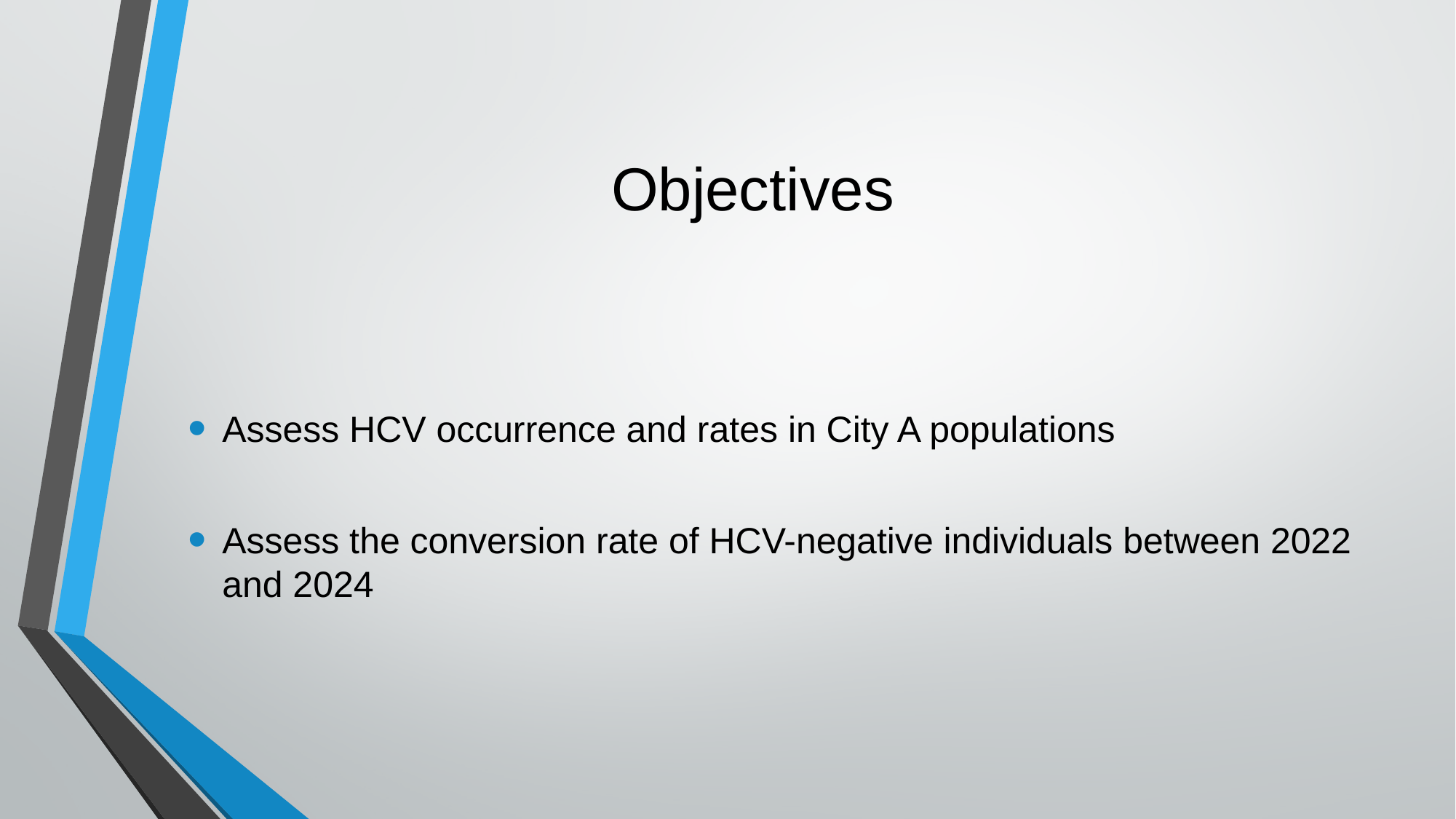

# Objectives
Assess HCV occurrence and rates in City A populations

Assess the conversion rate of HCV-negative individuals between 2022 and 2024